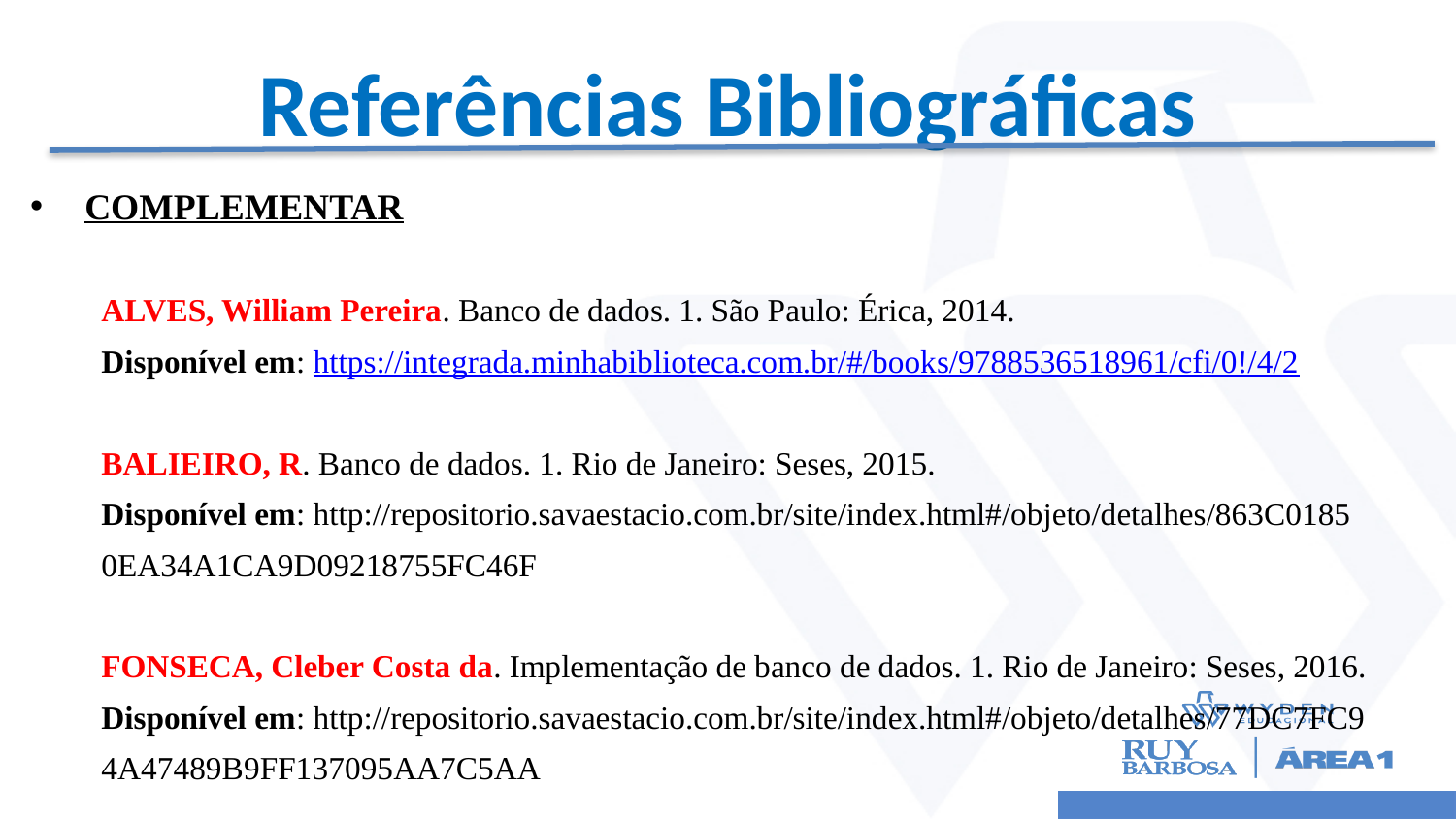

# Referências Bibliográficas
COMPLEMENTAR

ALVES, William Pereira. Banco de dados. 1. São Paulo: Érica, 2014.
Disponível em: https://integrada.minhabiblioteca.com.br/#/books/9788536518961/cfi/0!/4/2

BALIEIRO, R. Banco de dados. 1. Rio de Janeiro: Seses, 2015.
Disponível em: http://repositorio.savaestacio.com.br/site/index.html#/objeto/detalhes/863C0185­
0EA3­4A1C­A9D0­9218755FC46F

FONSECA, Cleber Costa da. Implementação de banco de dados. 1. Rio de Janeiro: Seses, 2016.
Disponível em: http://repositorio.savaestacio.com.br/site/index.html#/objeto/detalhes/77DC7FC9­
4A47­489B­9FF1­37095AA7C5AA